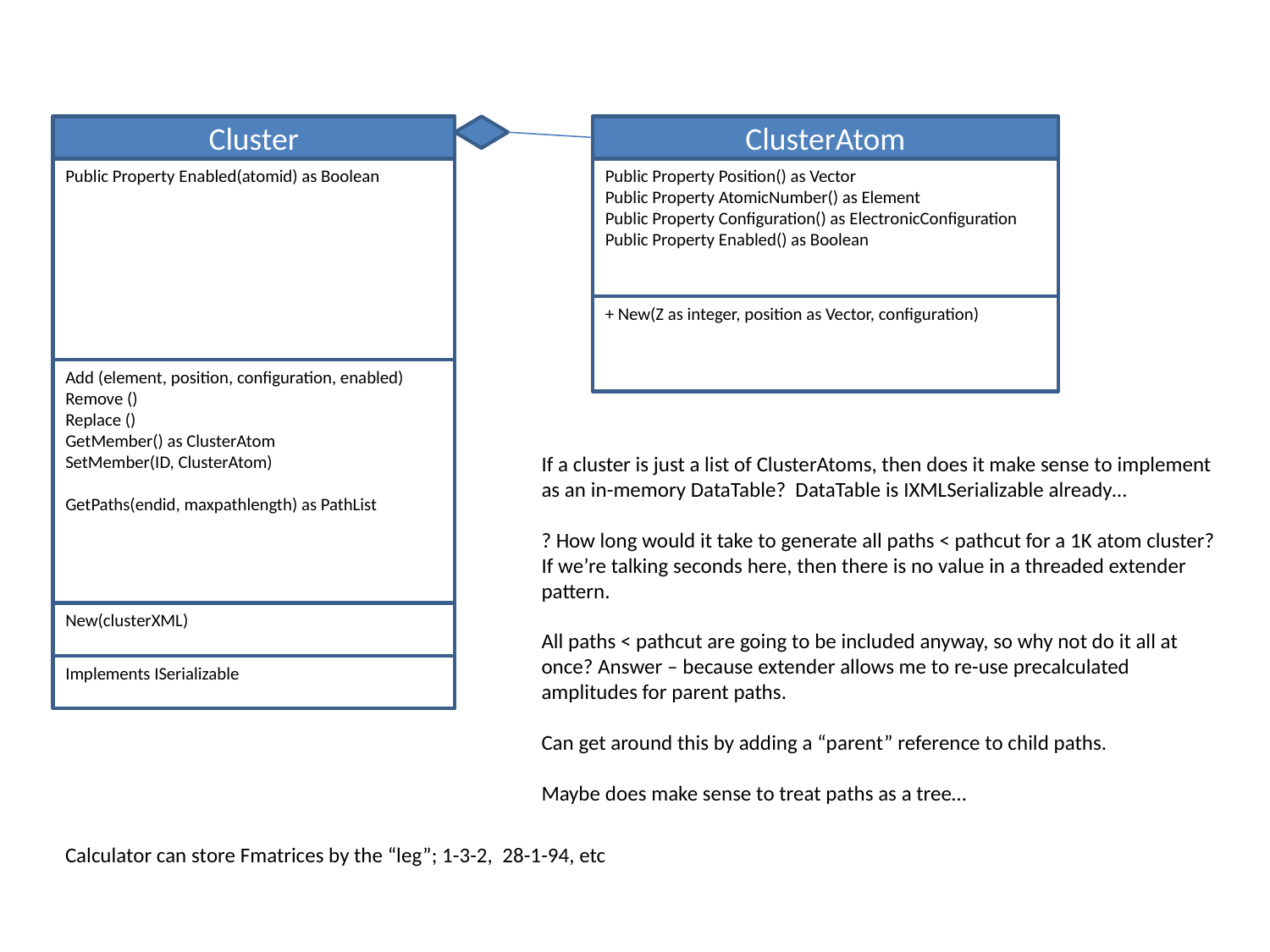

Cluster

ClusterAtom
Public Property Enabled(atomid) as Boolean
Public Property Position() as Vector
Public Property AtomicNumber() as Element
Public Property Configuration() as ElectronicConfiguration
Public Property Enabled() as Boolean

+ New(Z as integer, position as Vector, configuration)

Add (element, position, configuration, enabled)
Remove ()
Replace ()
GetMember() as ClusterAtom
SetMember(ID, ClusterAtom)

GetPaths(endid, maxpathlength) as PathList

If a cluster is just a list of ClusterAtoms, then does it make sense to implement as an in-memory DataTable?  DataTable is IXMLSerializable already…

? How long would it take to generate all paths < pathcut for a 1K atom cluster?  If we’re talking seconds here, then there is no value in a threaded extender pattern.

All paths < pathcut are going to be included anyway, so why not do it all at once? Answer – because extender allows me to re-use precalculated amplitudes for parent paths.

Can get around this by adding a “parent” reference to child paths.

Maybe does make sense to treat paths as a tree…
New(clusterXML)
Implements ISerializable
Calculator can store Fmatrices by the “leg”; 1-3-2,  28-1-94, etc